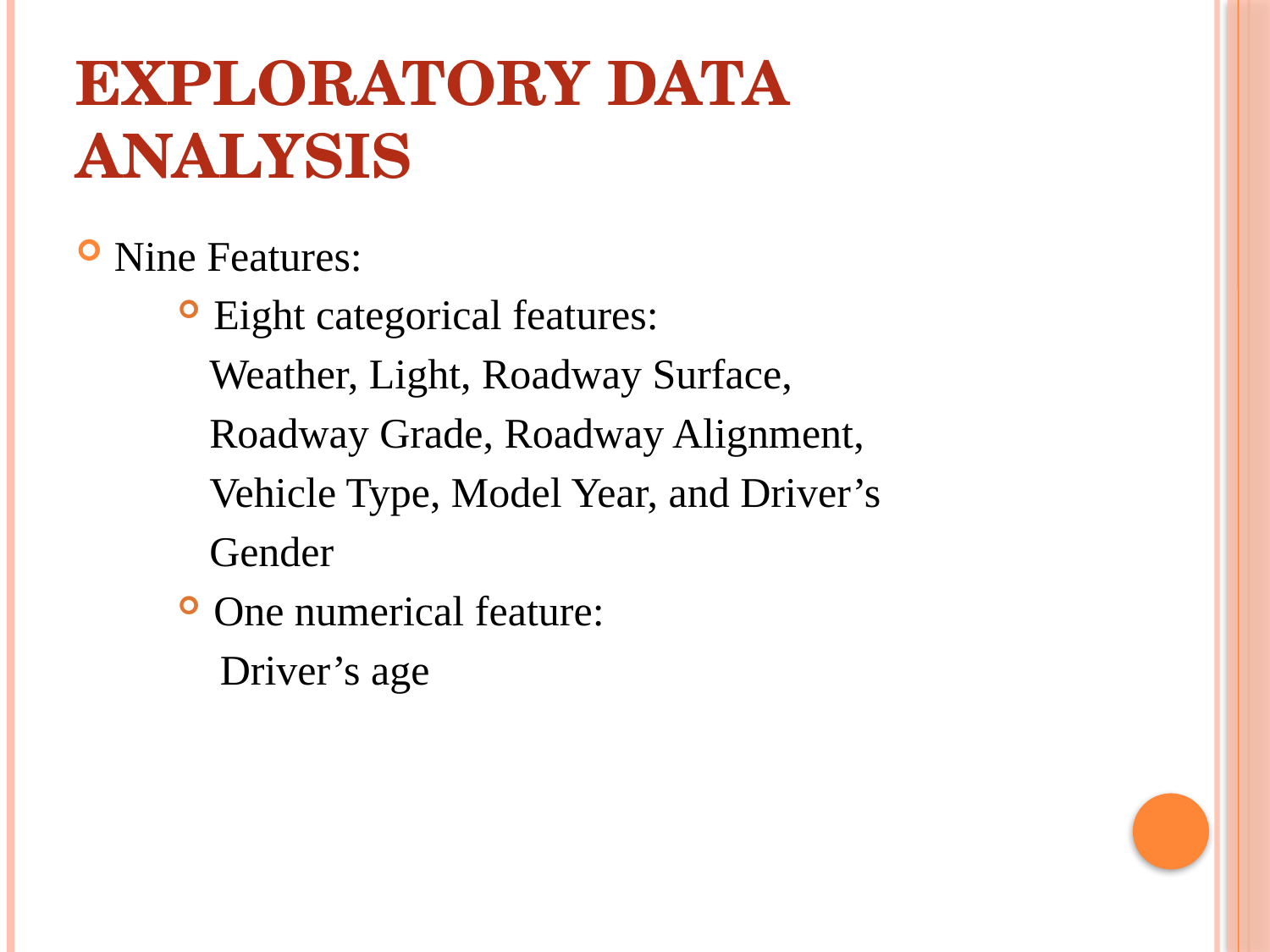

# Exploratory Data Analysis
Nine Features:
 Eight categorical features:
   Weather, Light, Roadway Surface,
   Roadway Grade, Roadway Alignment,
   Vehicle Type, Model Year, and Driver’s
   Gender
 One numerical feature:
    Driver’s age